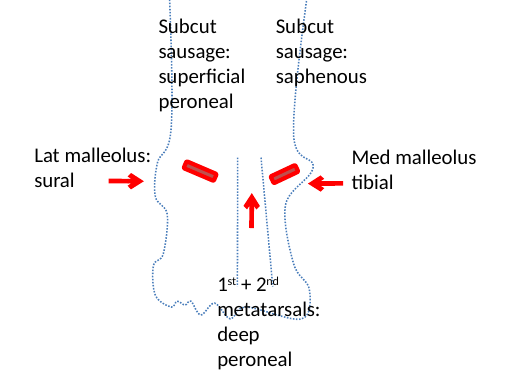

Subcut sausage: superficial peroneal
Subcut sausage: saphenous
Lat malleolus: sural
Med malleolus
tibial

1st + 2nd metatarsals:
deep peroneal